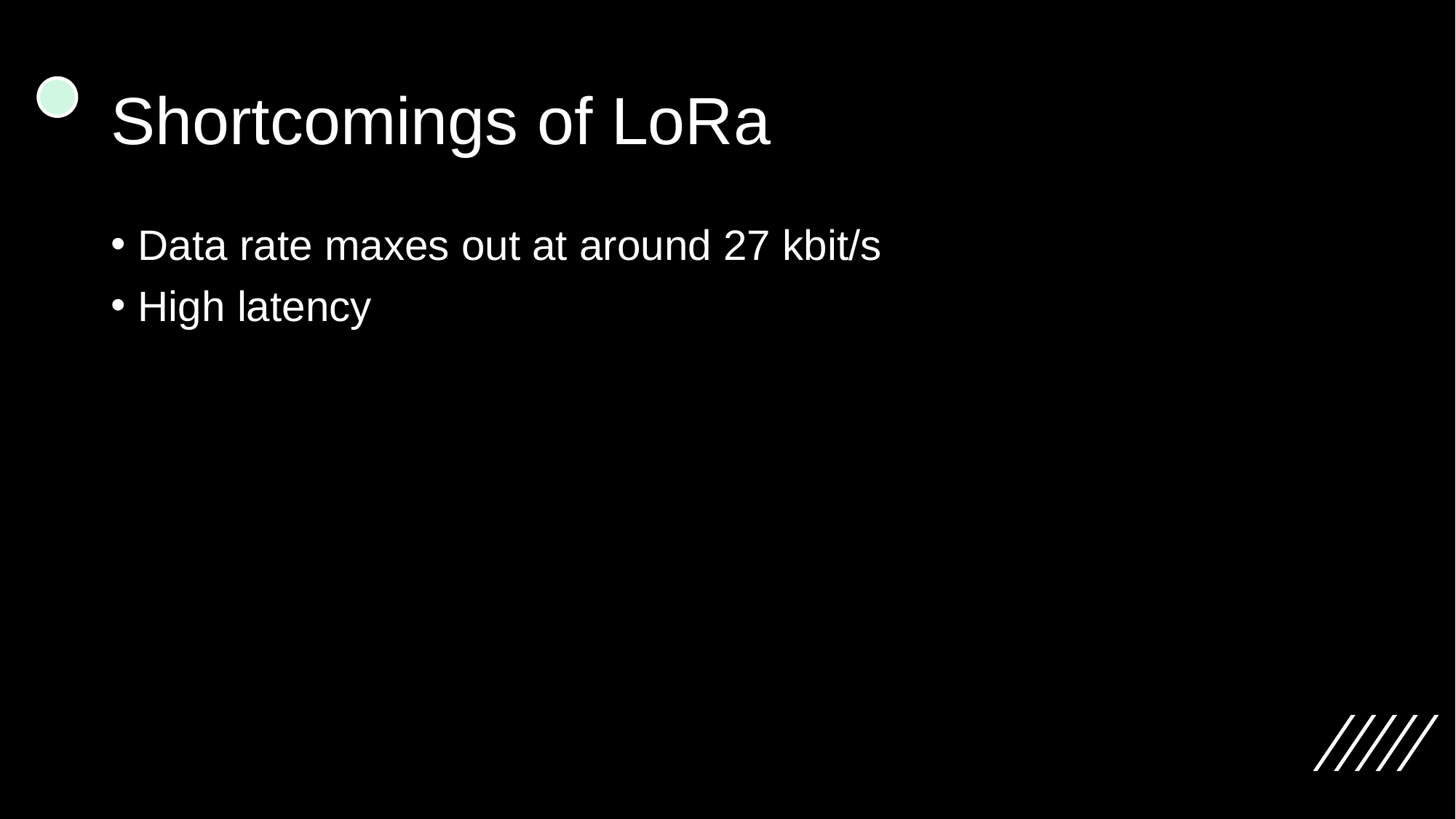

# Shortcomings of LoRa
Data rate maxes out at around 27 kbit/s
High latency